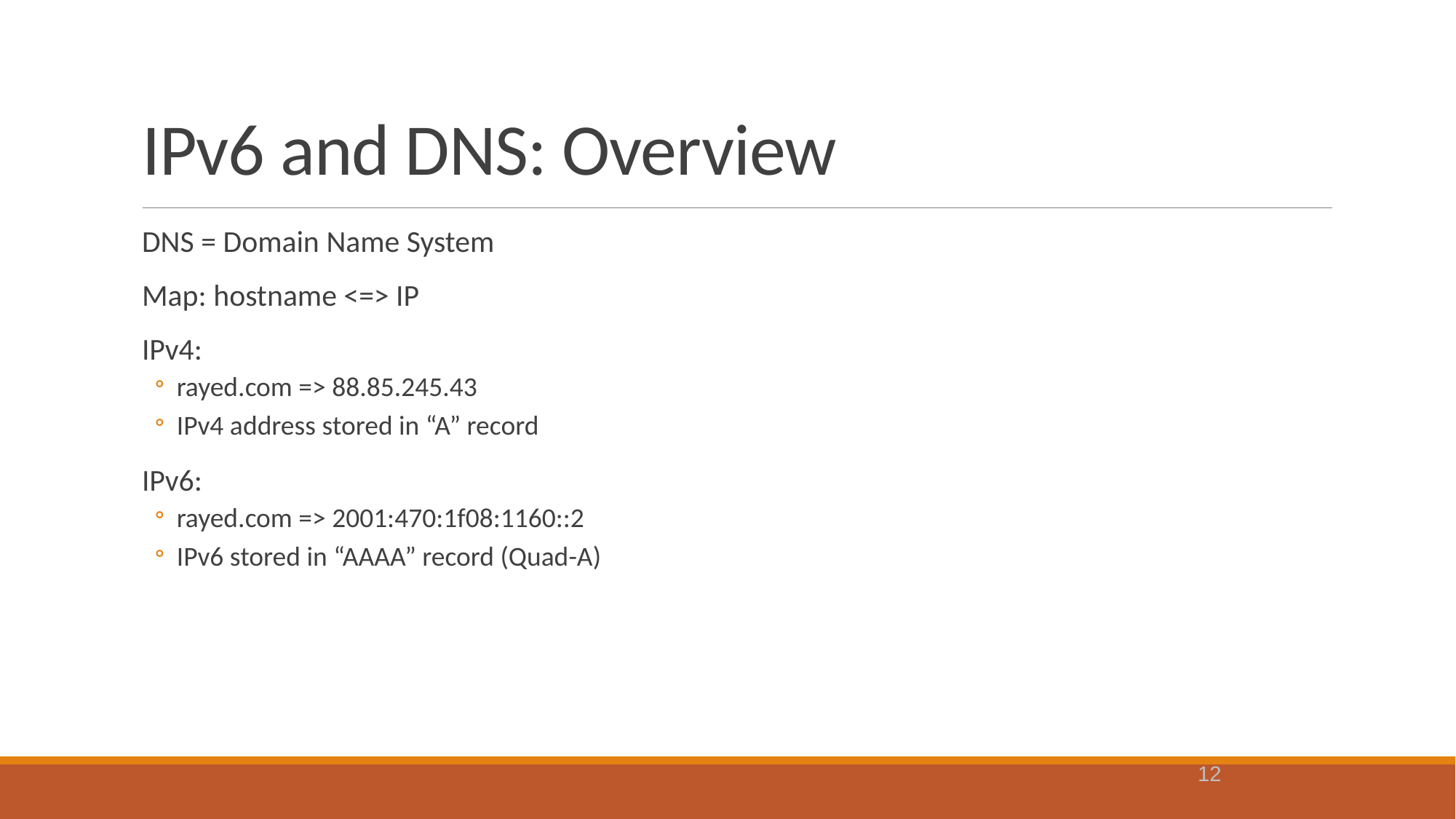

# IPv6 and DNS: Overview
DNS = Domain Name System
Map: hostname <=> IP
IPv4:
rayed.com => 88.85.245.43
IPv4 address stored in “A” record
IPv6:
rayed.com => 2001:470:1f08:1160::2
IPv6 stored in “AAAA” record (Quad-A)
12